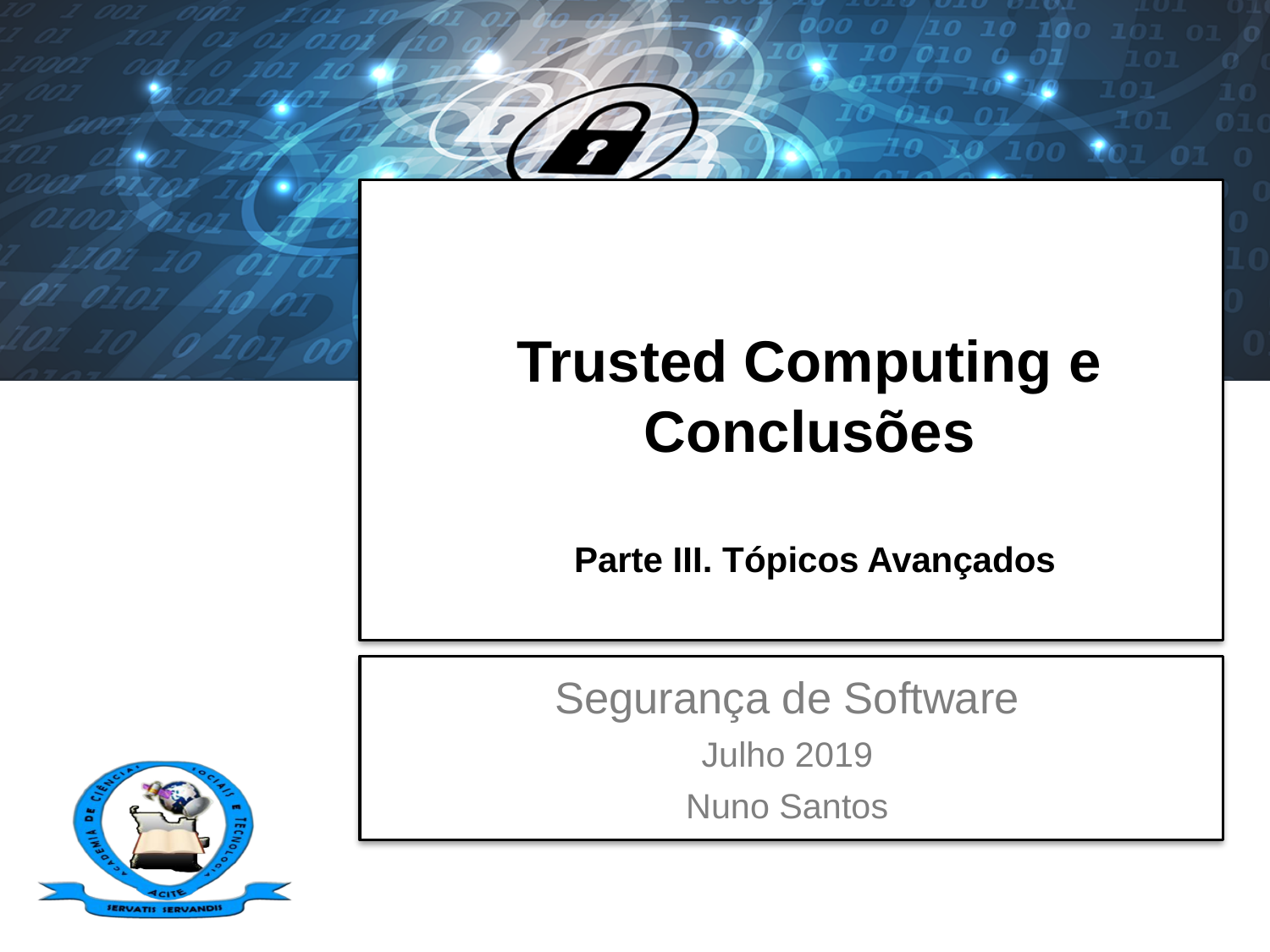

# Trusted Computing e Conclusões Parte III. Tópicos Avançados
Segurança de Software
Julho 2019
Nuno Santos